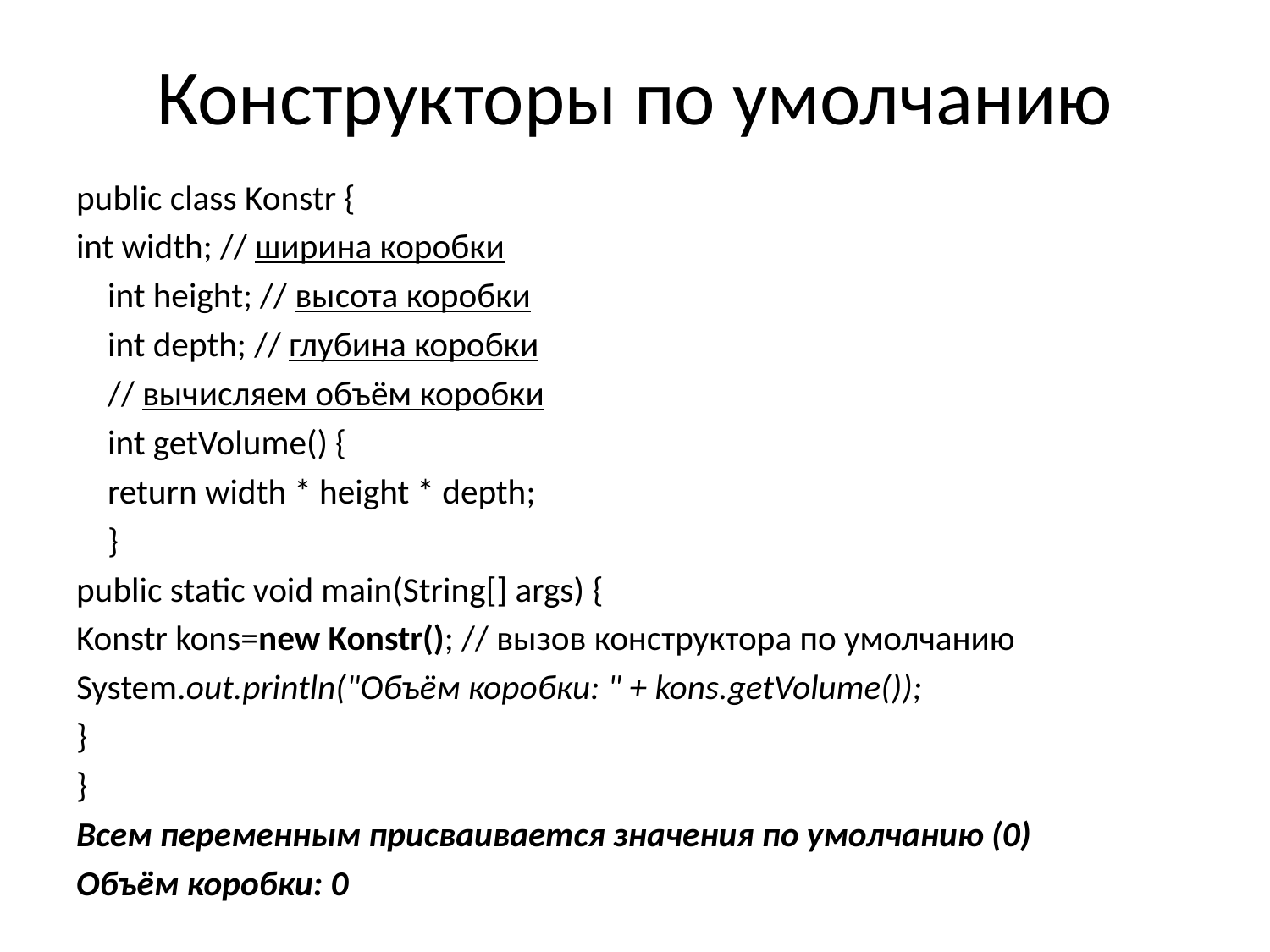

# Конструкторы по умолчанию
public class Konstr {
int width; // ширина коробки
    int height; // высота коробки
    int depth; // глубина коробки
    // вычисляем объём коробки
    int getVolume() {
    return width * height * depth;
    }
public static void main(String[] args) {
Konstr kons=new Konstr(); // вызов конструктора по умолчанию
System.out.println("Объём коробки: " + kons.getVolume());
}
}
Всем переменным присваивается значения по умолчанию (0)
Объём коробки: 0